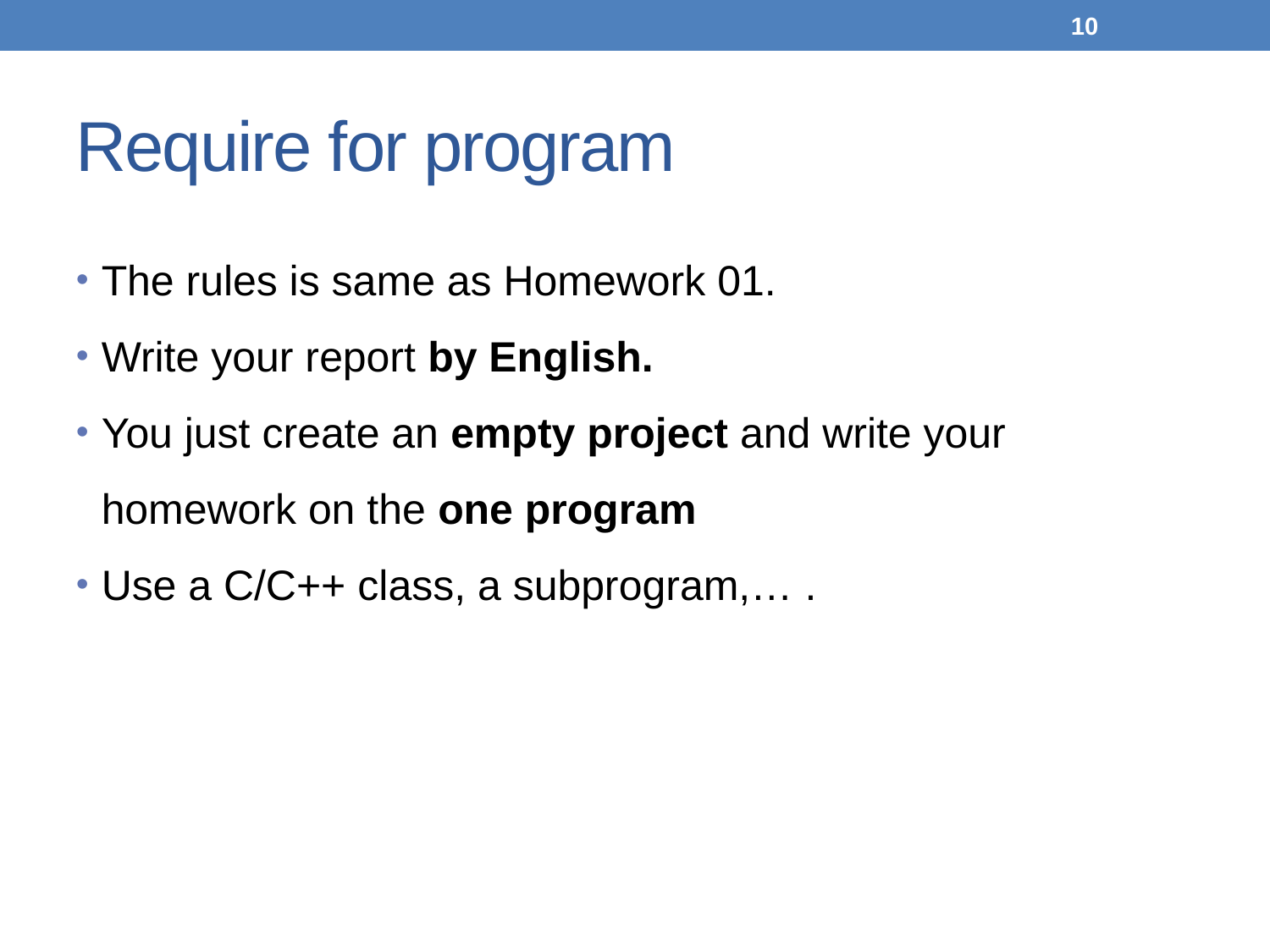

10
Require for program
The rules is same as Homework 01.
Write your report by English.
You just create an empty project and write your homework on the one program
Use a C/C++ class, a subprogram,… .